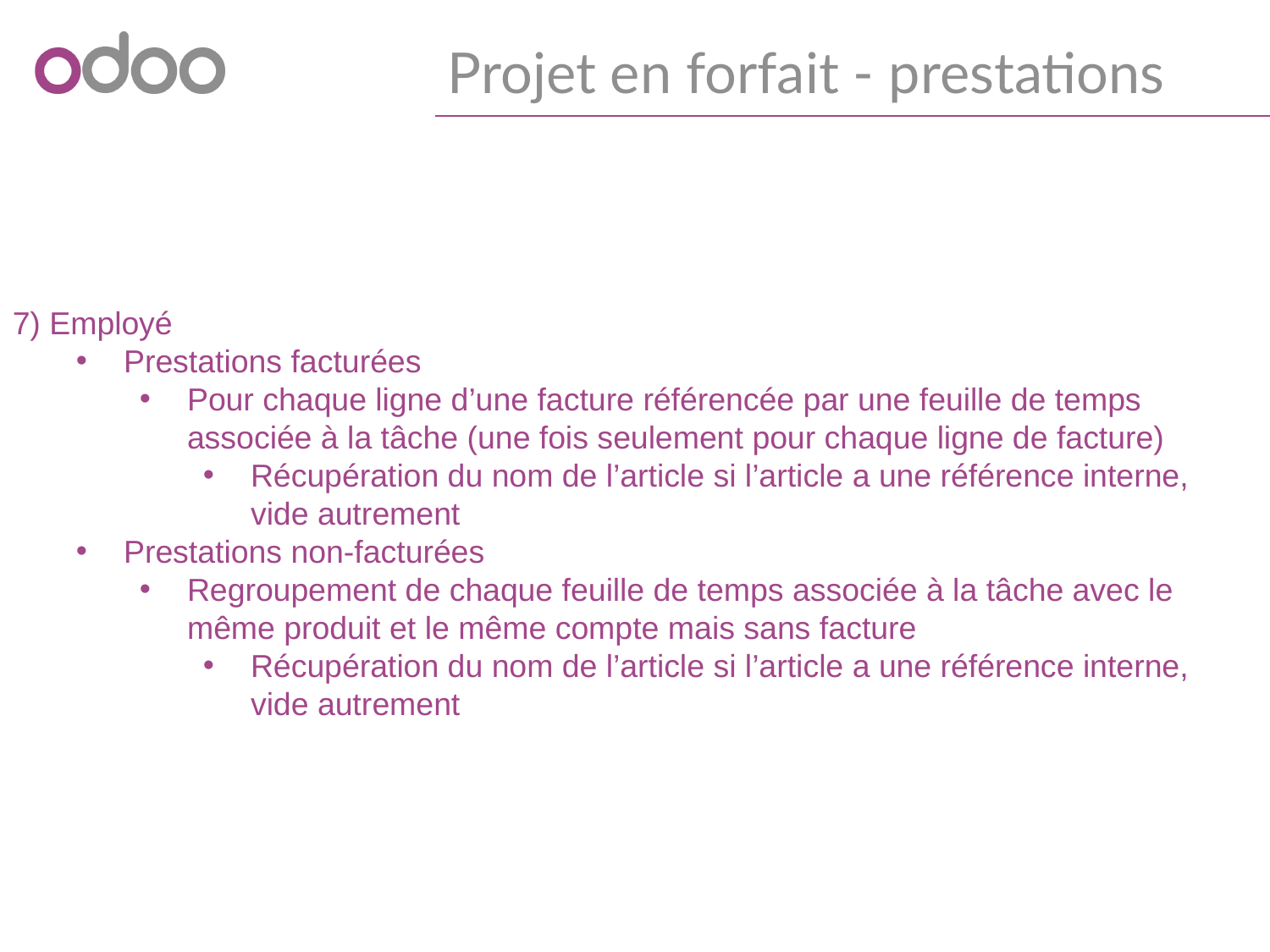

# Projet en forfait - prestations
7) Employé
Prestations facturées
Pour chaque ligne d’une facture référencée par une feuille de temps associée à la tâche (une fois seulement pour chaque ligne de facture)
Récupération du nom de l’article si l’article a une référence interne, vide autrement
Prestations non-facturées
Regroupement de chaque feuille de temps associée à la tâche avec le même produit et le même compte mais sans facture
Récupération du nom de l’article si l’article a une référence interne, vide autrement